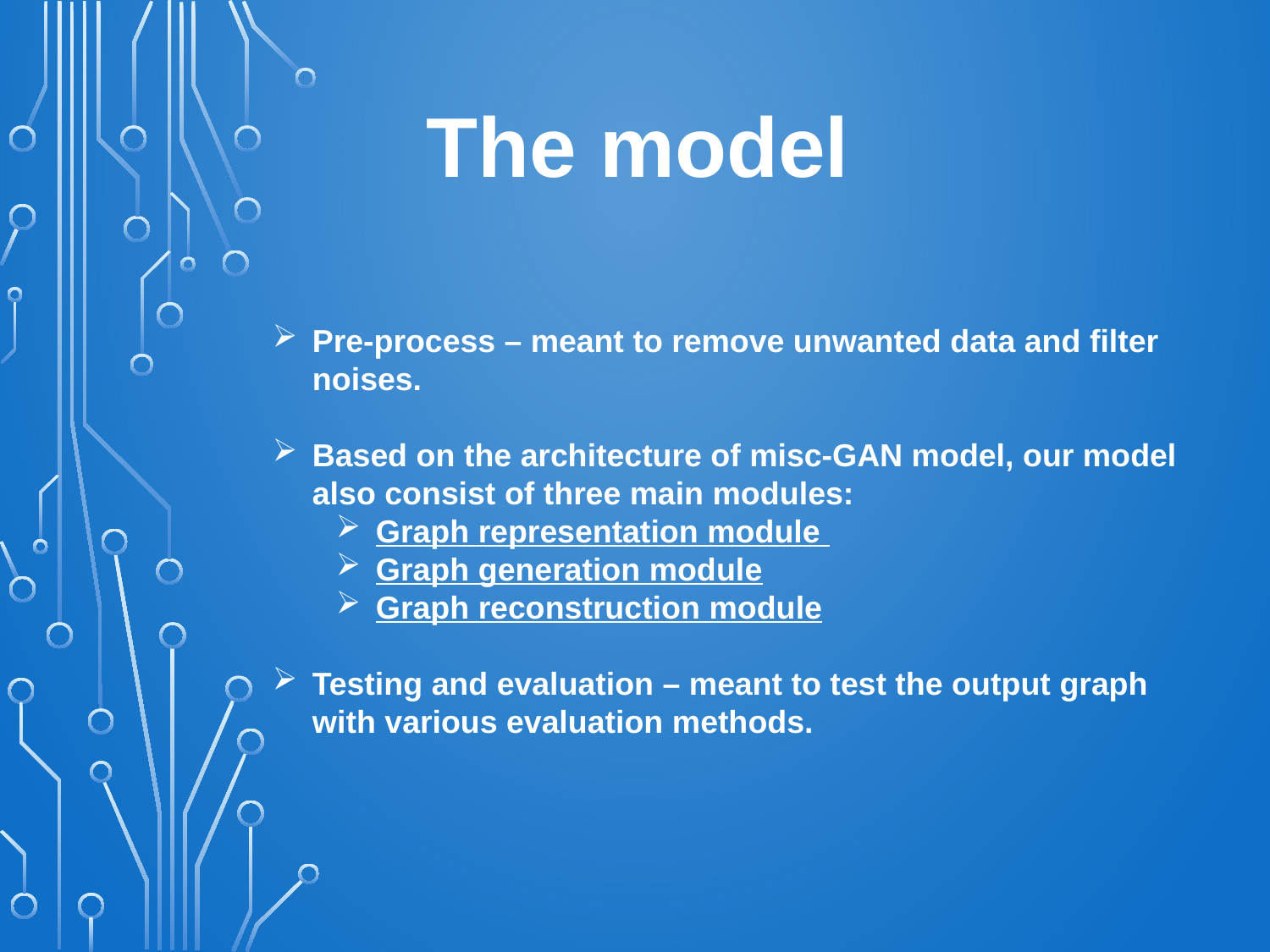

The model
Pre-process – meant to remove unwanted data and filter noises.

Based on the architecture of misc-GAN model, our model also consist of three main modules:
Graph representation module
Graph generation module
Graph reconstruction module
Testing and evaluation – meant to test the output graph with various evaluation methods.